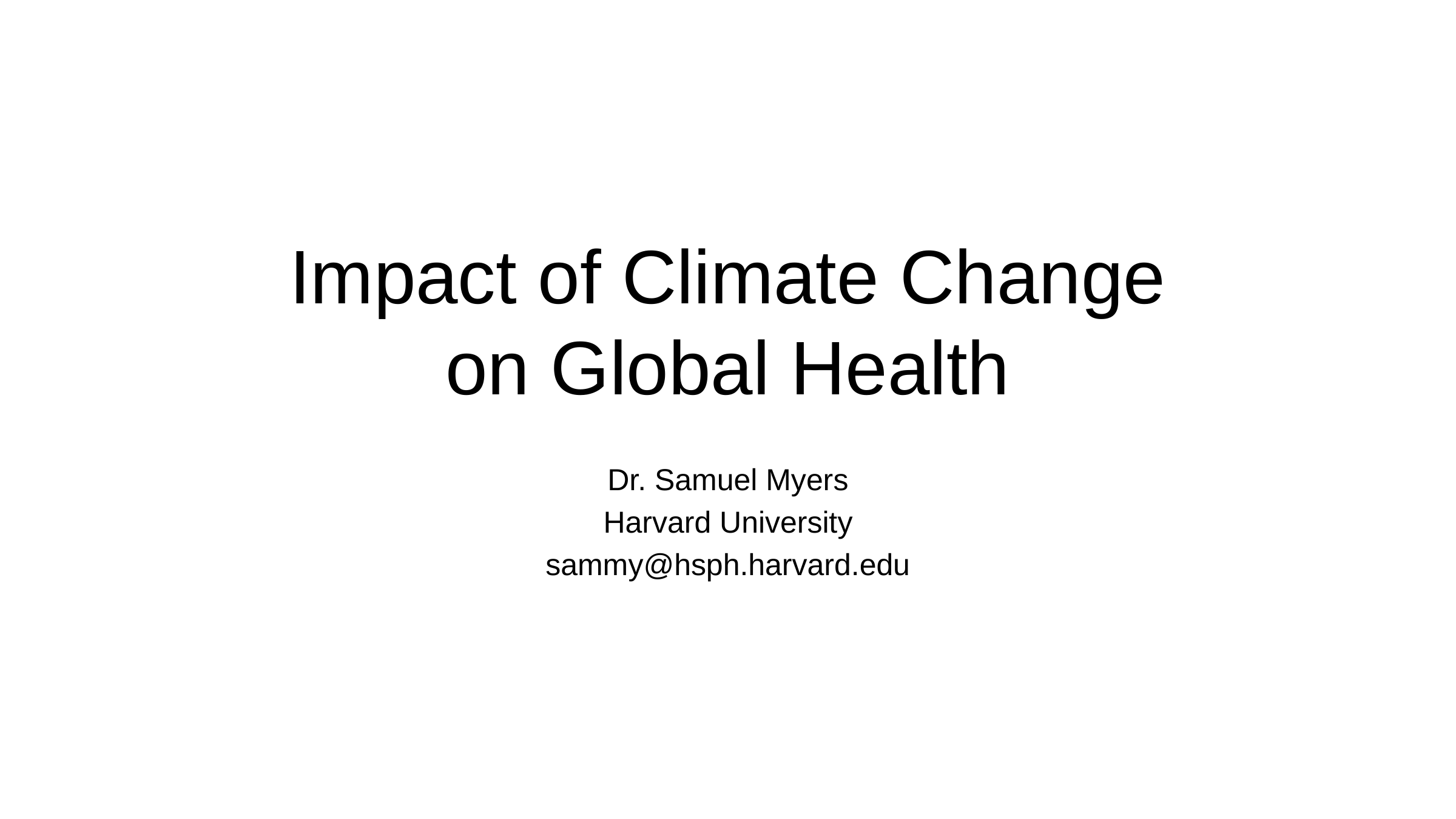

# Impact of Climate Change on Global Health
Dr. Samuel Myers
Harvard University
sammy@hsph.harvard.edu